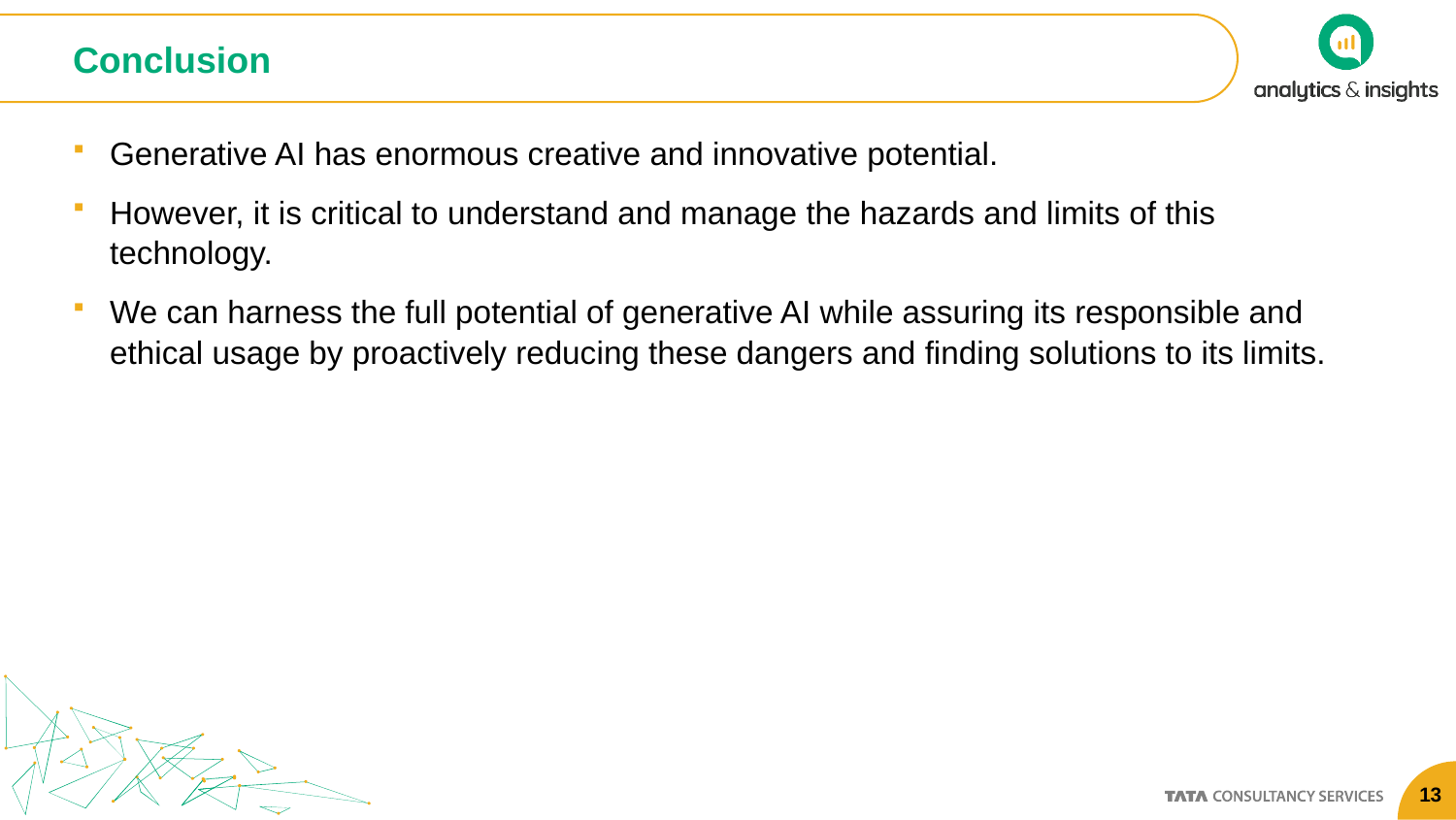

# Conclusion
Generative AI has enormous creative and innovative potential.
However, it is critical to understand and manage the hazards and limits of this technology.
We can harness the full potential of generative AI while assuring its responsible and ethical usage by proactively reducing these dangers and finding solutions to its limits.
13